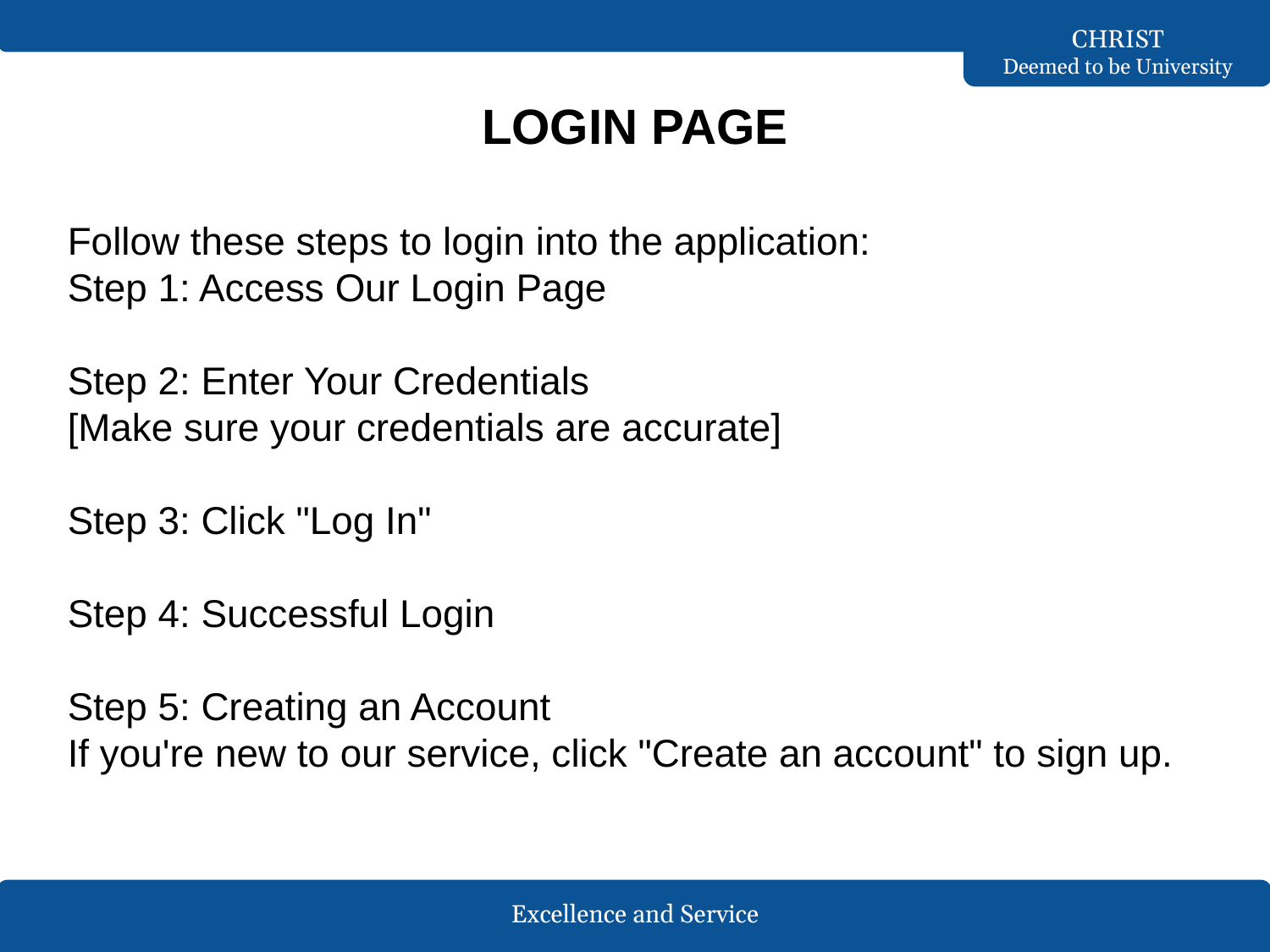

# LOGIN PAGE
Follow these steps to login into the application:
Step 1: Access Our Login Page

Step 2: Enter Your Credentials
[Make sure your credentials are accurate]

Step 3: Click "Log In"

Step 4: Successful Login

Step 5: Creating an Account
If you're new to our service, click "Create an account" to sign up.